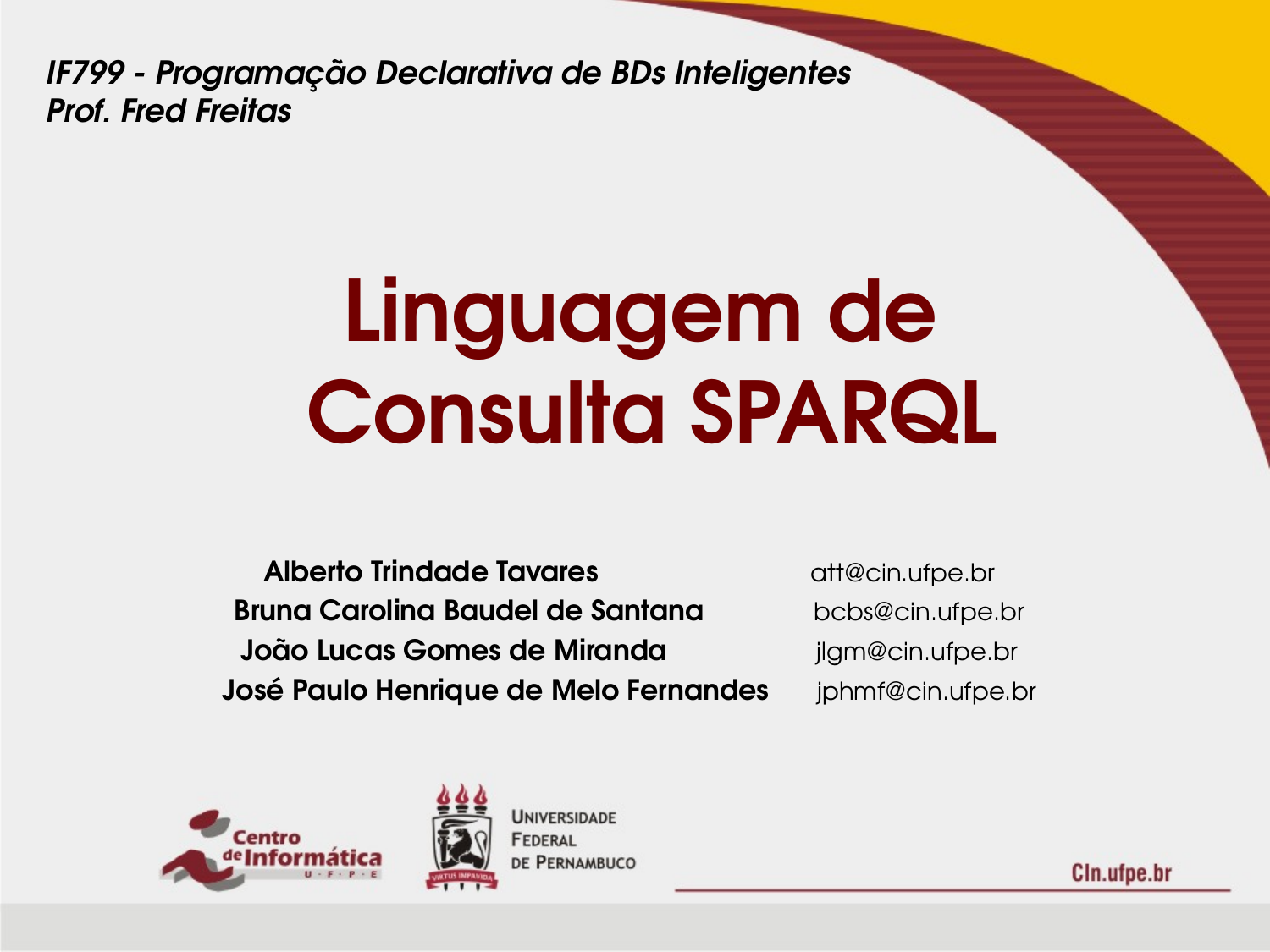

IF799 - Programação Declarativa de BDs Inteligentes
Prof. Fred Freitas

Linguagem de
Consulta SPARQL

Alberto Trindade Tavares                           att@cin.ufpe.br
Bruna Carolina Baudel de Santana              bcbs@cin.ufpe.br
João Lucas Gomes de Miranda                   jlgm@cin.ufpe.br
José Paulo Henrique de Melo Fernandes      jphmf@cin.ufpe.br